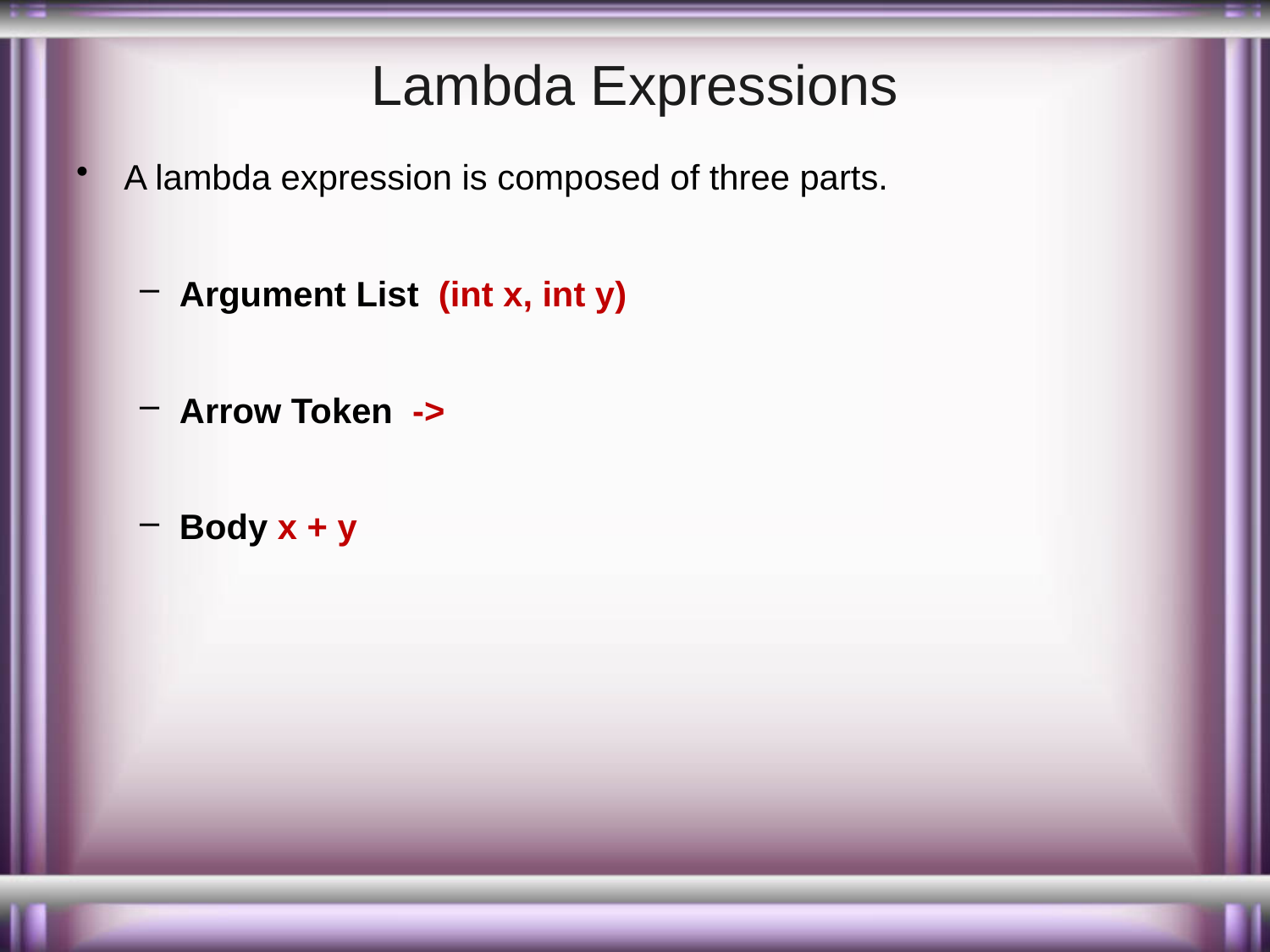

# Lambda Expressions
A lambda expression is composed of three parts.

Argument List  (int x, int y)

Arrow Token  ->

Body x + y